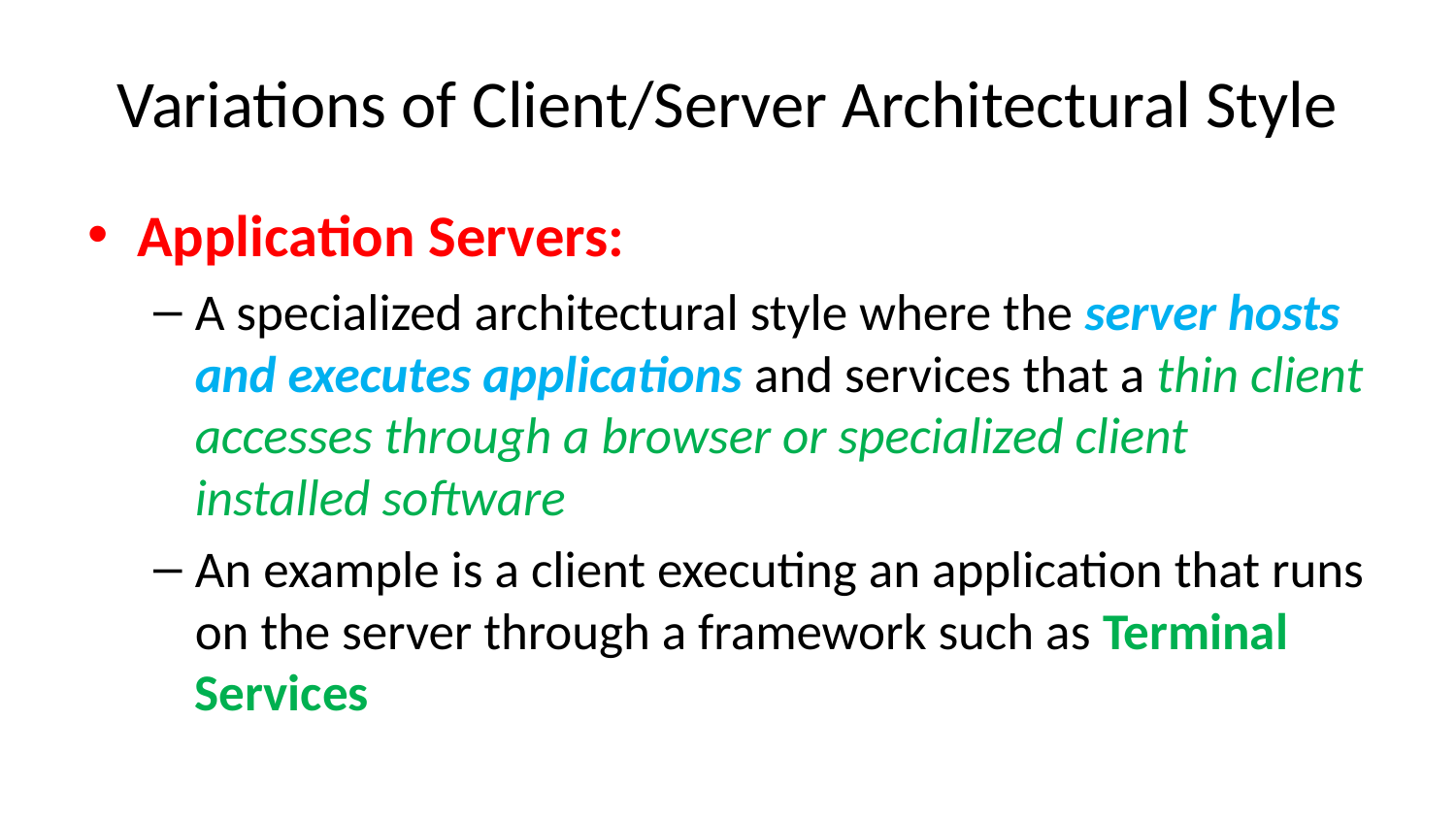

# Variations of Client/Server Architectural Style
Application Servers:
A specialized architectural style where the server hosts and executes applications and services that a thin client accesses through a browser or specialized client installed software
An example is a client executing an application that runs on the server through a framework such as Terminal Services